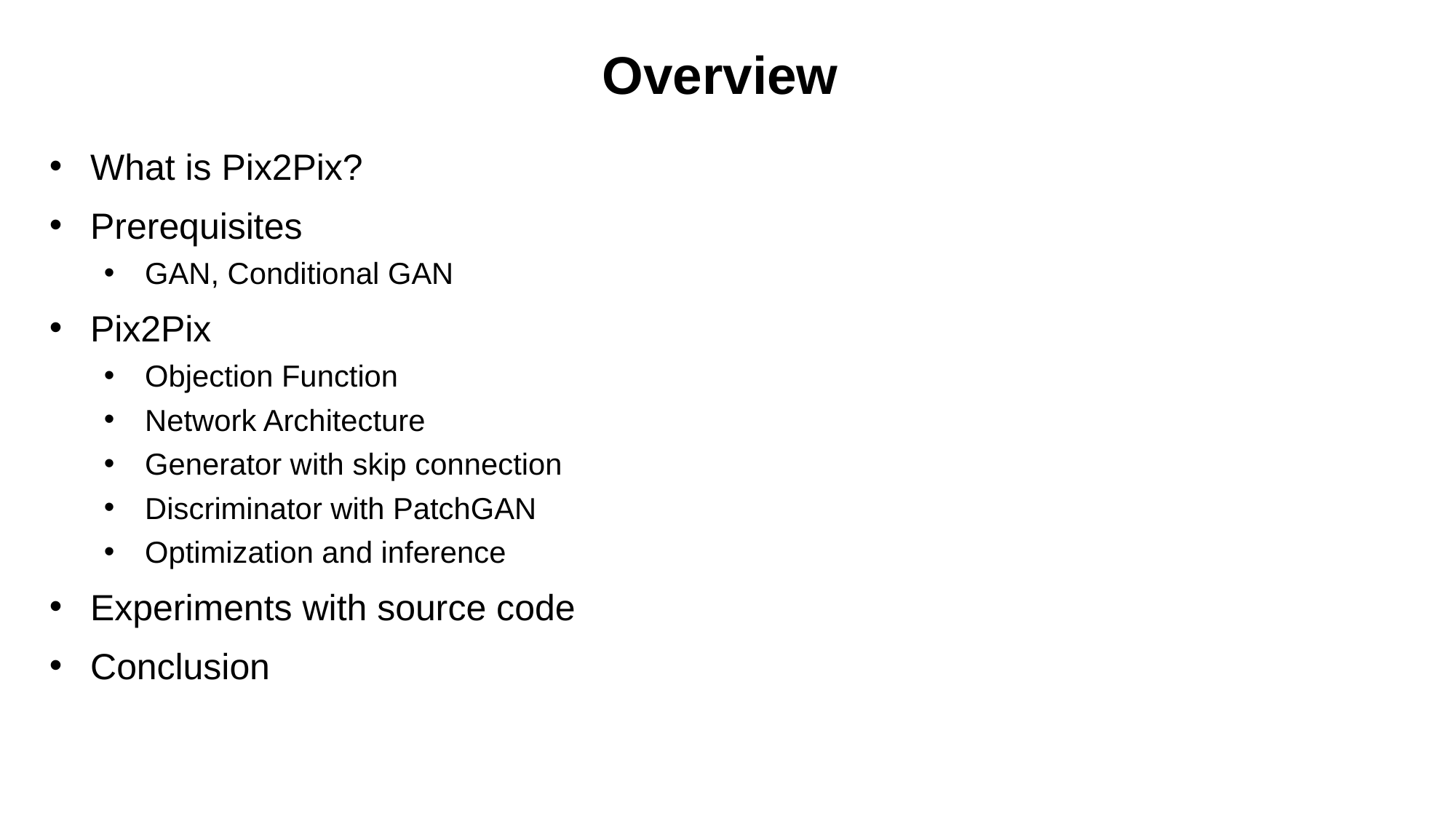

# Overview
What is Pix2Pix?
Prerequisites
GAN, Conditional GAN
Pix2Pix
Objection Function
Network Architecture
Generator with skip connection
Discriminator with PatchGAN
Optimization and inference
Experiments with source code
Conclusion